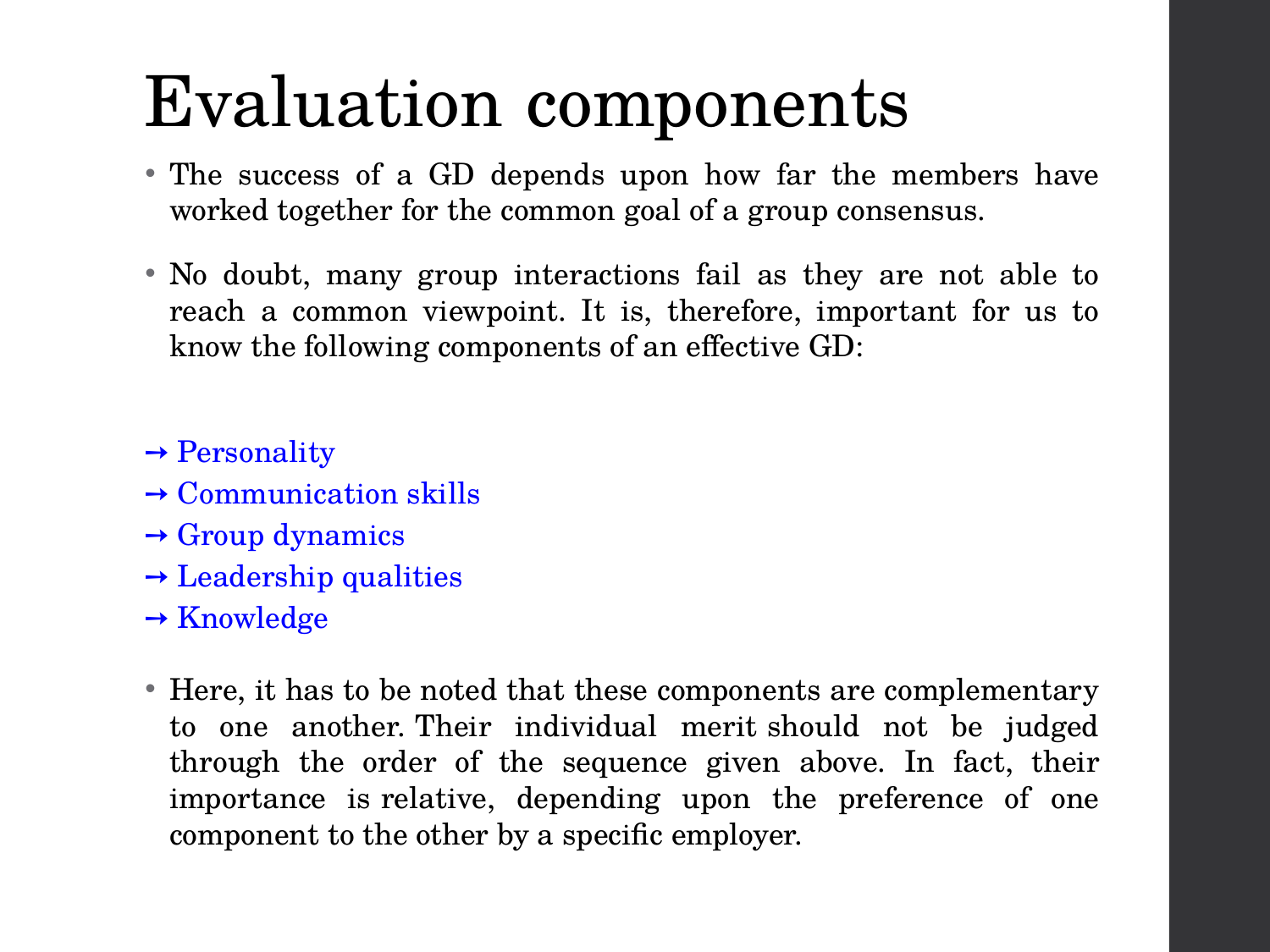

# Evaluation components
The success of a GD depends upon how far the members have worked together for the common goal of a group consensus.
No doubt, many group interactions fail as they are not able to reach a common viewpoint. It is, therefore, important for us to know the following components of an effective GD:

➙ Personality
➙ Communication skills
➙ Group dynamics
➙ Leadership qualities
➙ Knowledge

Here, it has to be noted that these components are complementary to one another. Their individual merit should not be judged through the order of the sequence given above. In fact, their importance is relative, depending upon the preference of one component to the other by a specific employer.